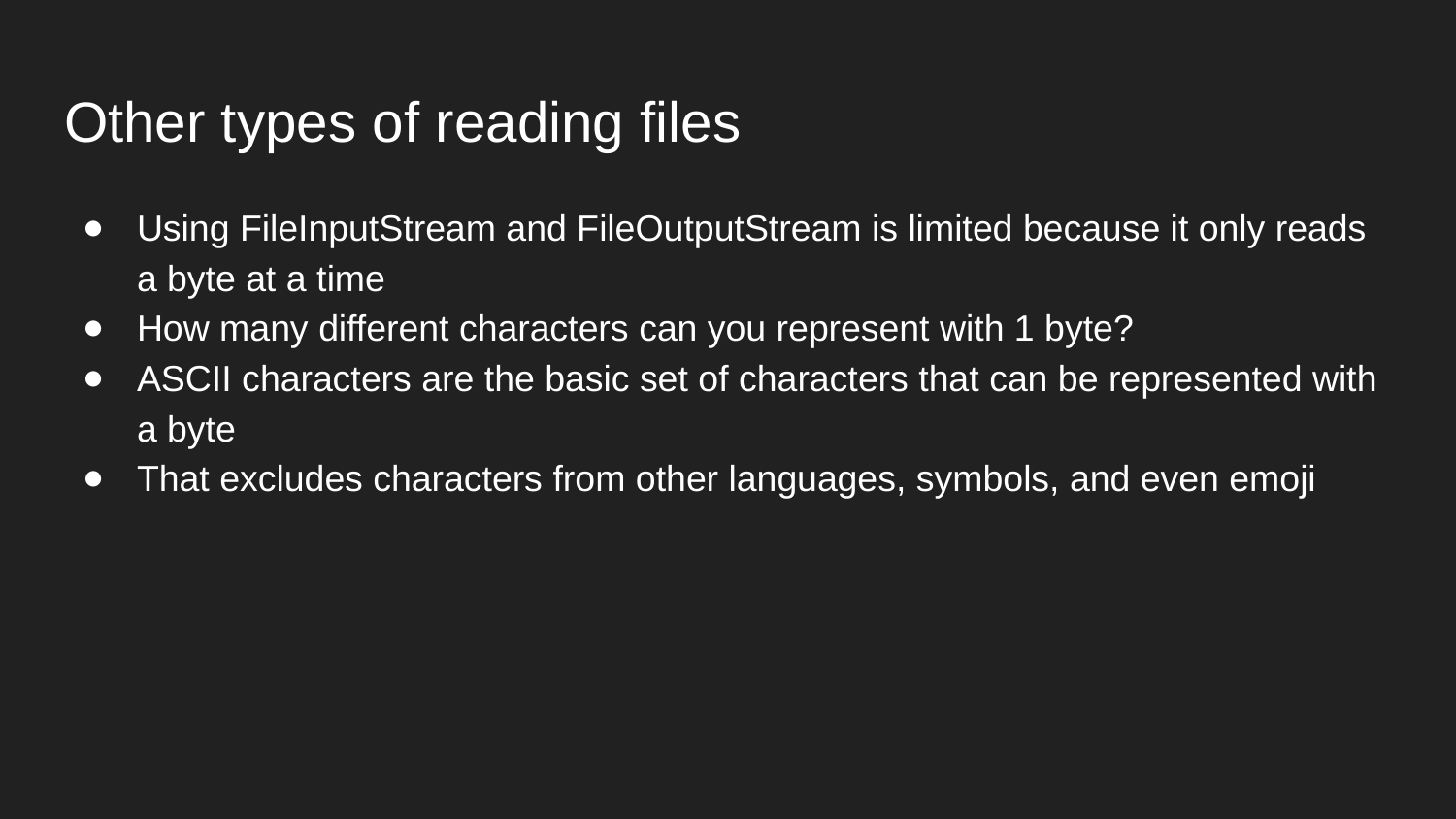

# Other types of reading files
Using FileInputStream and FileOutputStream is limited because it only reads a byte at a time
How many different characters can you represent with 1 byte?
ASCII characters are the basic set of characters that can be represented with a byte
That excludes characters from other languages, symbols, and even emoji